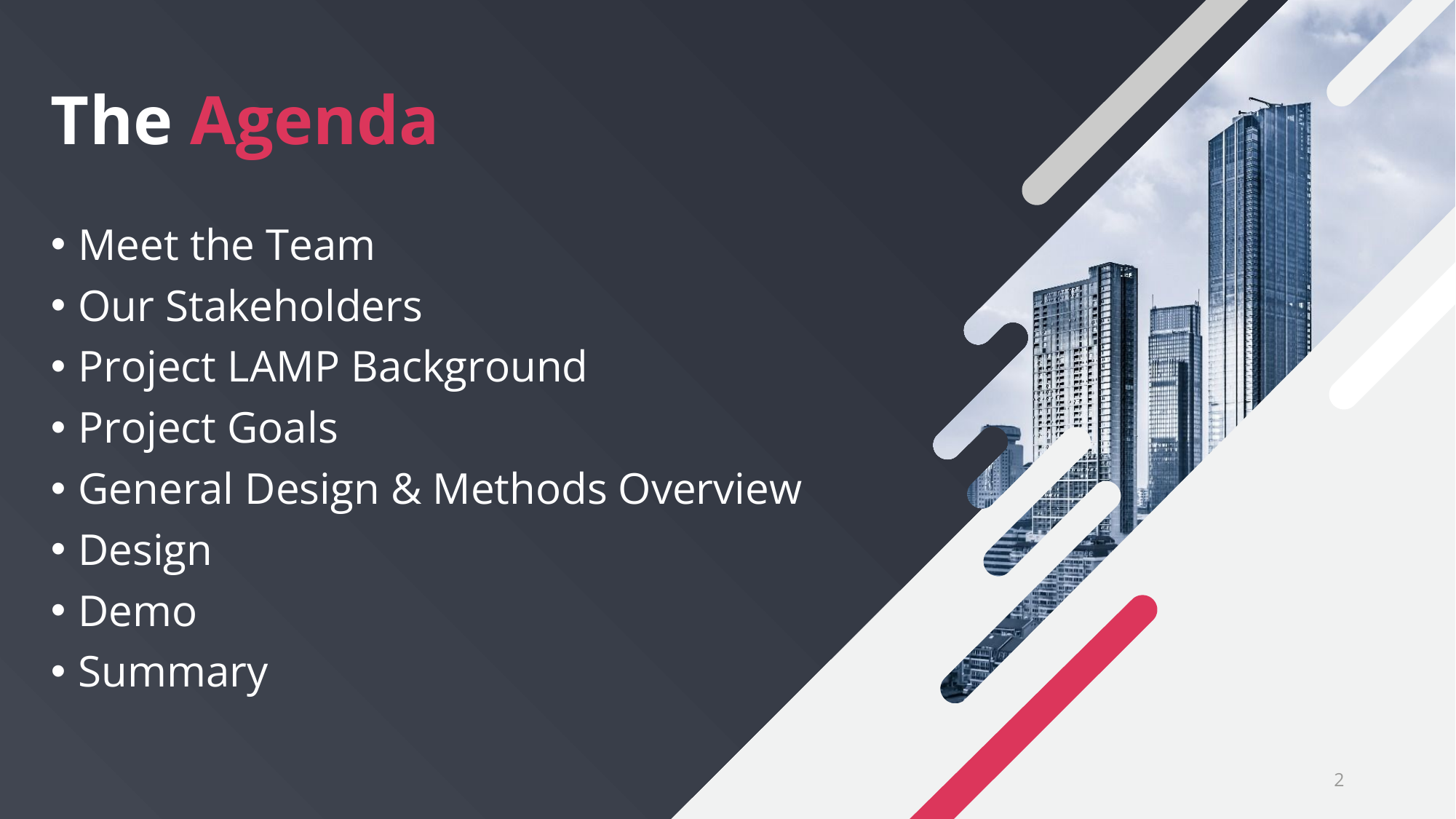

# The Agenda
Meet the Team
Our Stakeholders
Project LAMP Background
Project Goals
General Design & Methods Overview
Design
Demo
Summary
2